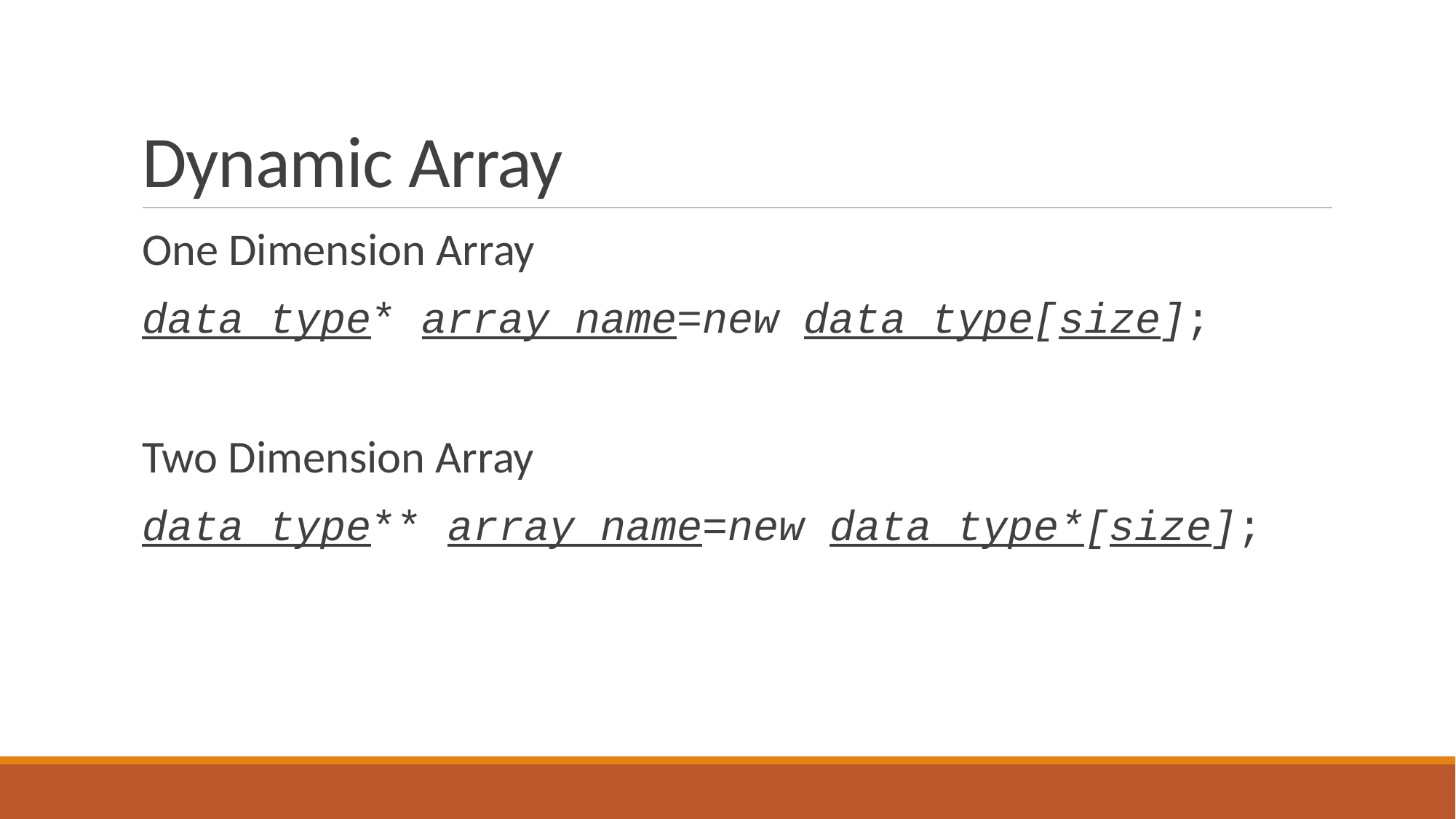

# Dynamic Array
One Dimension Array
data type* array name=new data type[size];

Two Dimension Array
data type** array name=new data type*[size];